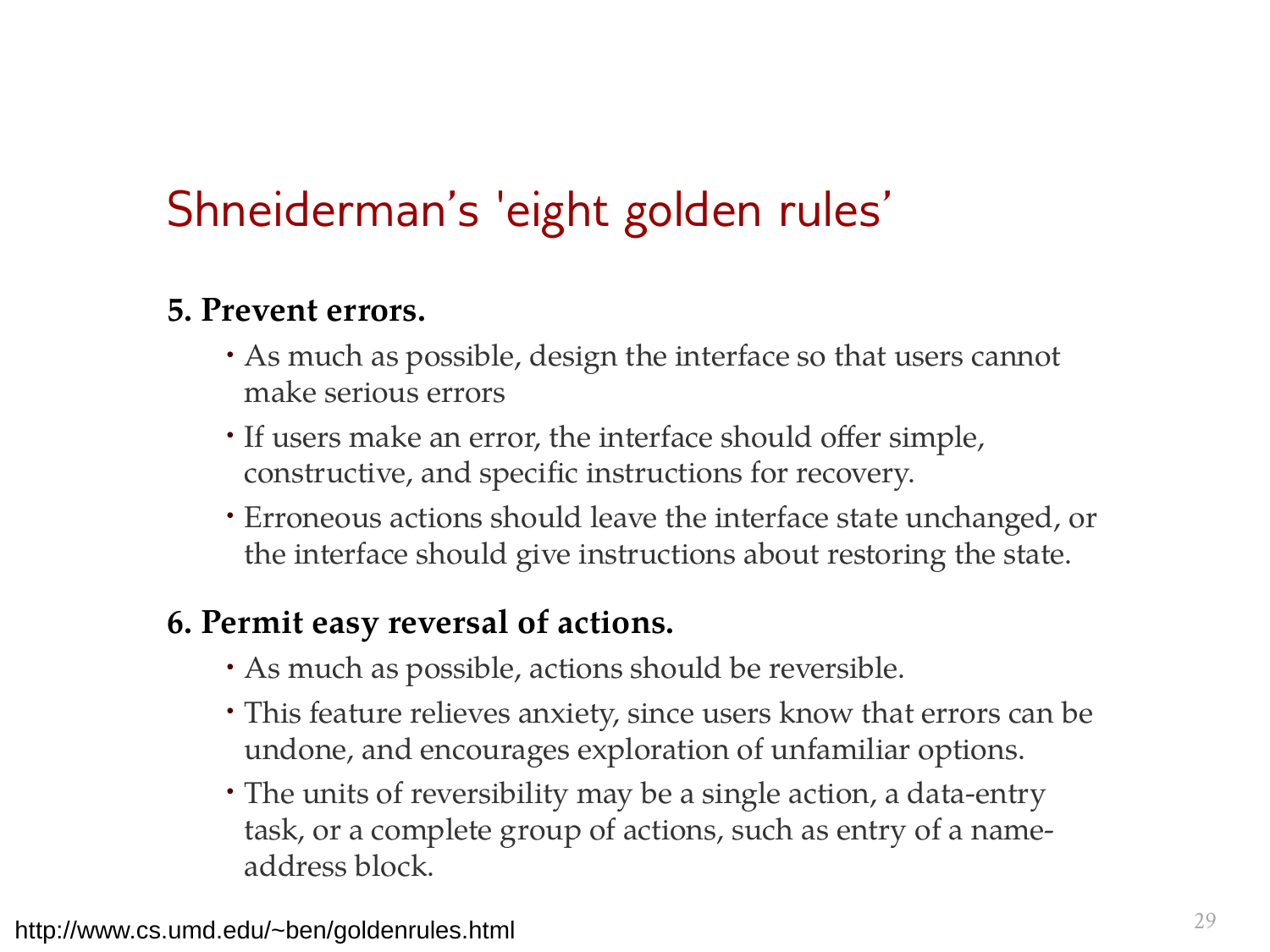

# Shneiderman’s 'eight golden rules’
5. Prevent errors.
As much as possible, design the interface so that users cannot make serious errors
If users make an error, the interface should offer simple, constructive, and specific instructions for recovery.
Erroneous actions should leave the interface state unchanged, or the interface should give instructions about restoring the state.
6. Permit easy reversal of actions.
As much as possible, actions should be reversible.
This feature relieves anxiety, since users know that errors can be undone, and encourages exploration of unfamiliar options.
The units of reversibility may be a single action, a data-entry task, or a complete group of actions, such as entry of a name-address block.

29
http://www.cs.umd.edu/~ben/goldenrules.html